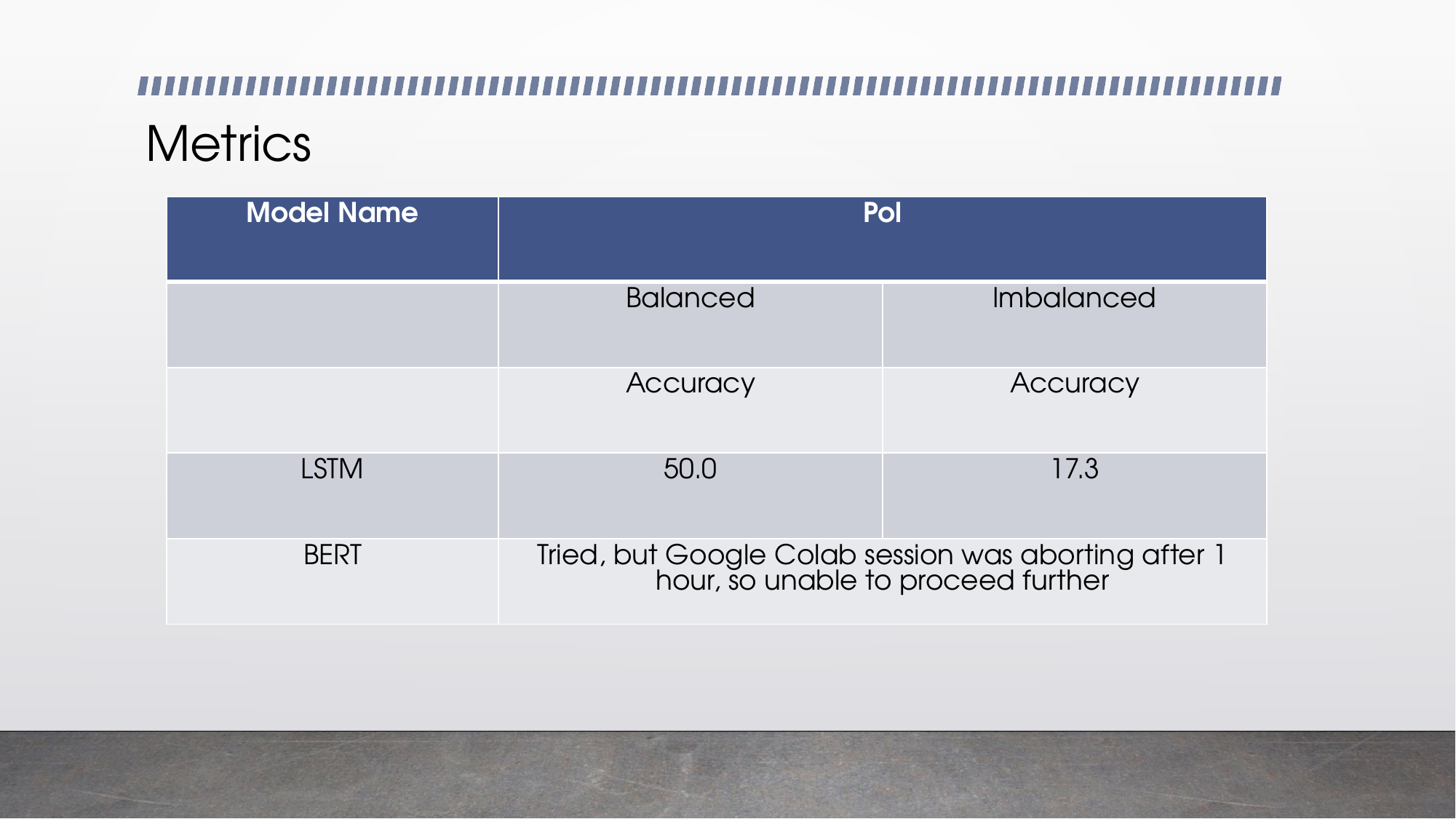

# Metrics

| Model Name | Pol |  |
| --- | --- | --- |
|  | Balanced | Imbalanced |
|  | Accuracy | Accuracy |
| LSTM | 50.0 | 17.3 |
| BERT | Tried, but Google Colab session was aborting after 1 hour, so unable to proceed further |  |